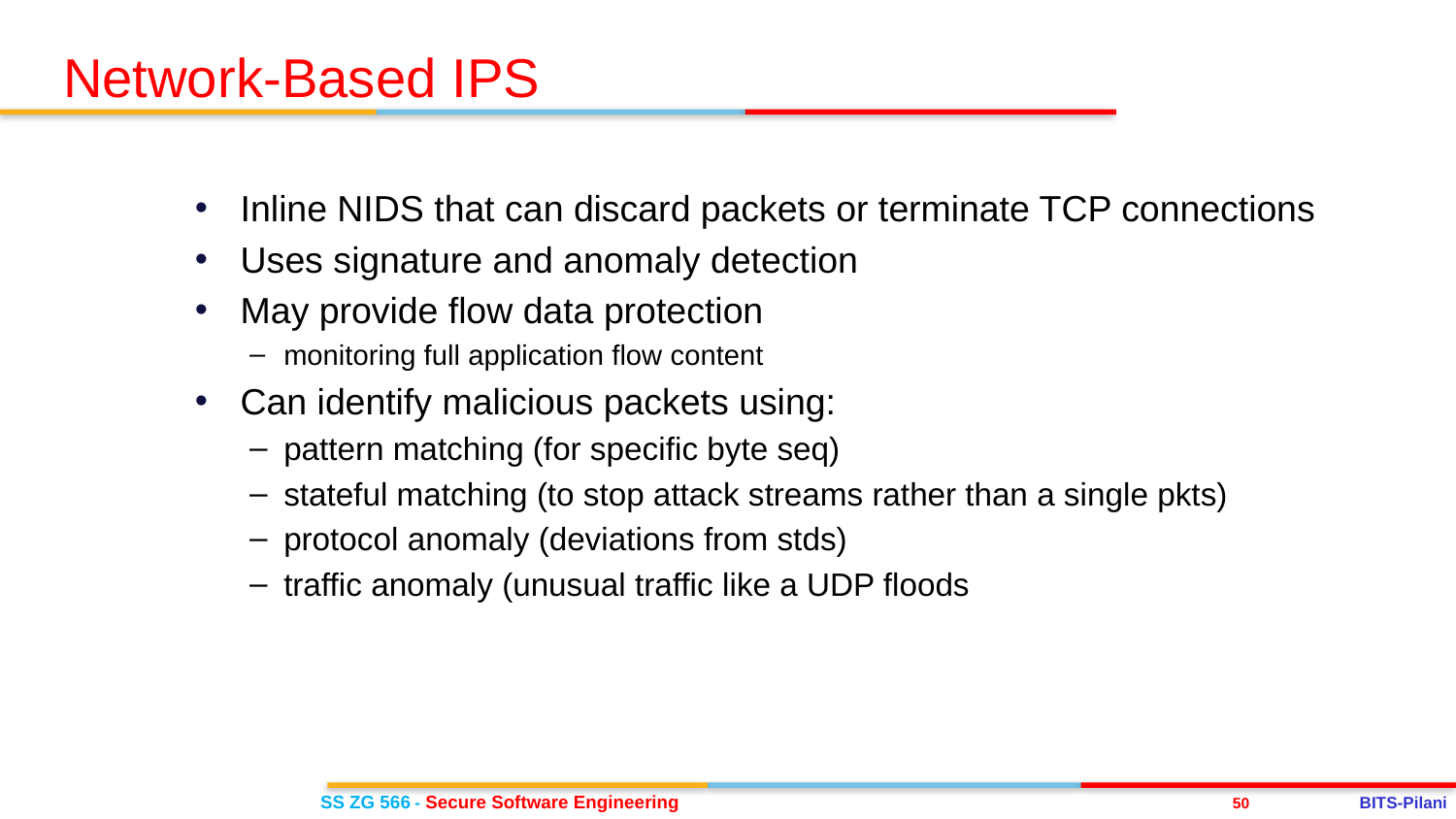

Network-Based IPS
Inline NIDS that can discard packets or terminate TCP connections
Uses signature and anomaly detection
May provide flow data protection
monitoring full application flow content
Can identify malicious packets using:
pattern matching (for specific byte seq)
stateful matching (to stop attack streams rather than a single pkts)
protocol anomaly (deviations from stds)
traffic anomaly (unusual traffic like a UDP floods